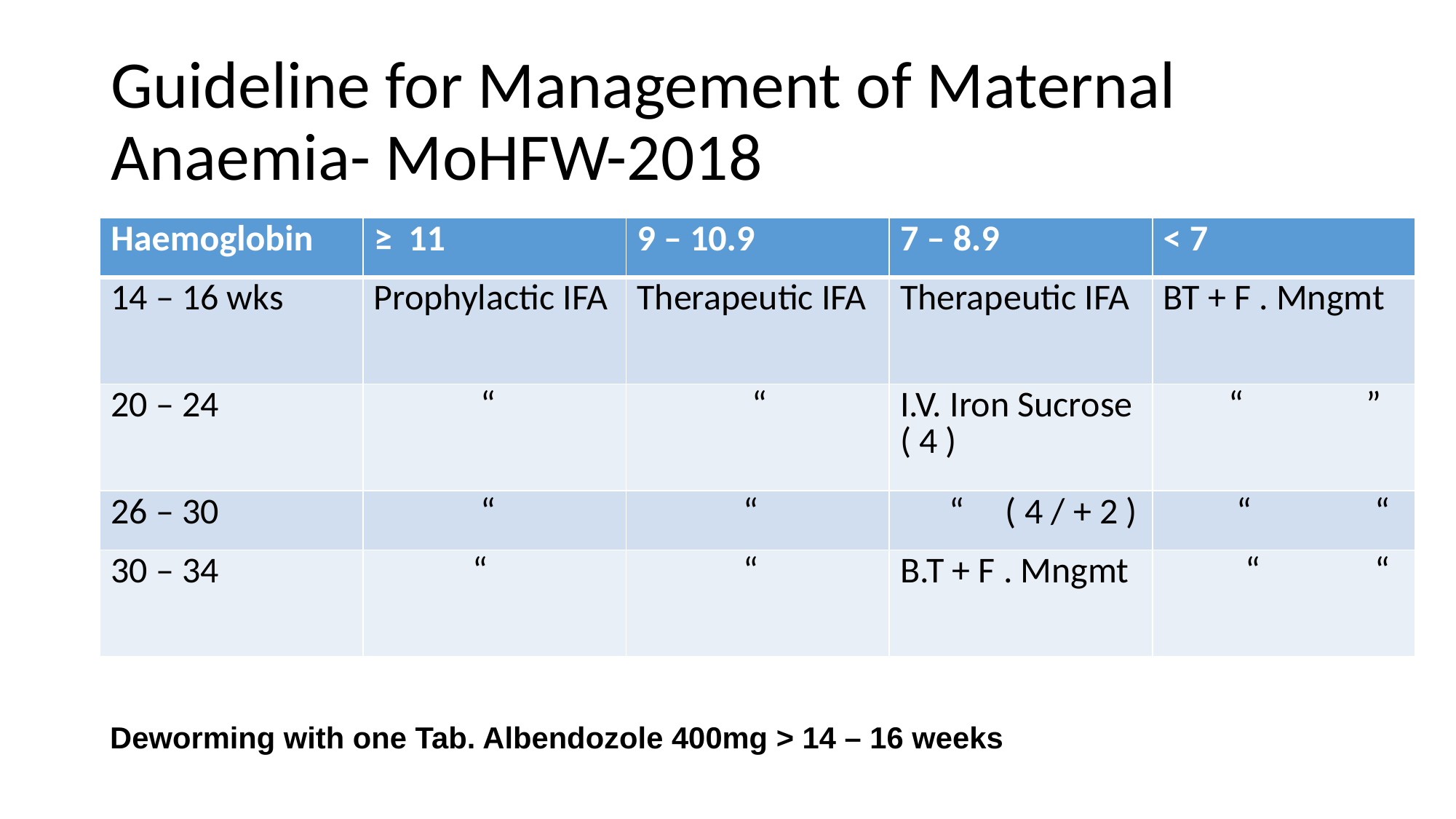

# Guideline for Management of Maternal Anaemia- MoHFW-2018
| Haemoglobin | ≥ 11 | 9 – 10.9 | 7 – 8.9 | < 7 |
| --- | --- | --- | --- | --- |
| 14 – 16 wks | Prophylactic IFA | Therapeutic IFA | Therapeutic IFA | BT + F . Mngmt |
| 20 – 24 | “ | “ | I.V. Iron Sucrose ( 4 ) | “ ” |
| 26 – 30 | “ | “ | “ ( 4 / + 2 ) | “ “ |
| 30 – 34 | “ | “ | B.T + F . Mngmt | “ “ |
Deworming with one Tab. Albendozole 400mg > 14 – 16 weeks